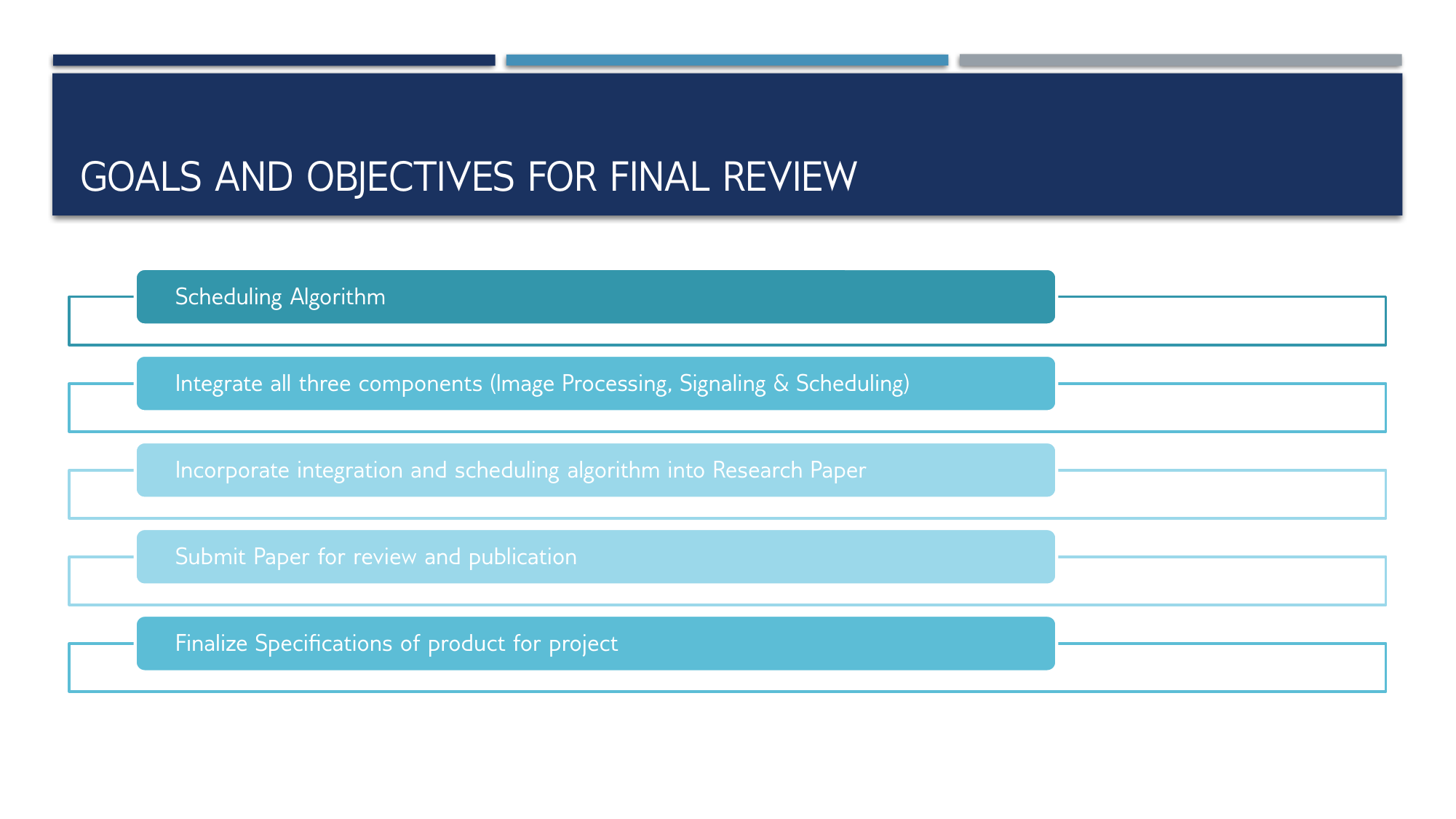

# Goals and Objectives for Final Review
Scheduling Algorithm
Integrate all three components (Image Processing, Signaling & Scheduling)
Incorporate integration and scheduling algorithm into Research Paper
Submit Paper for review and publication
Finalize Specifications of product for project